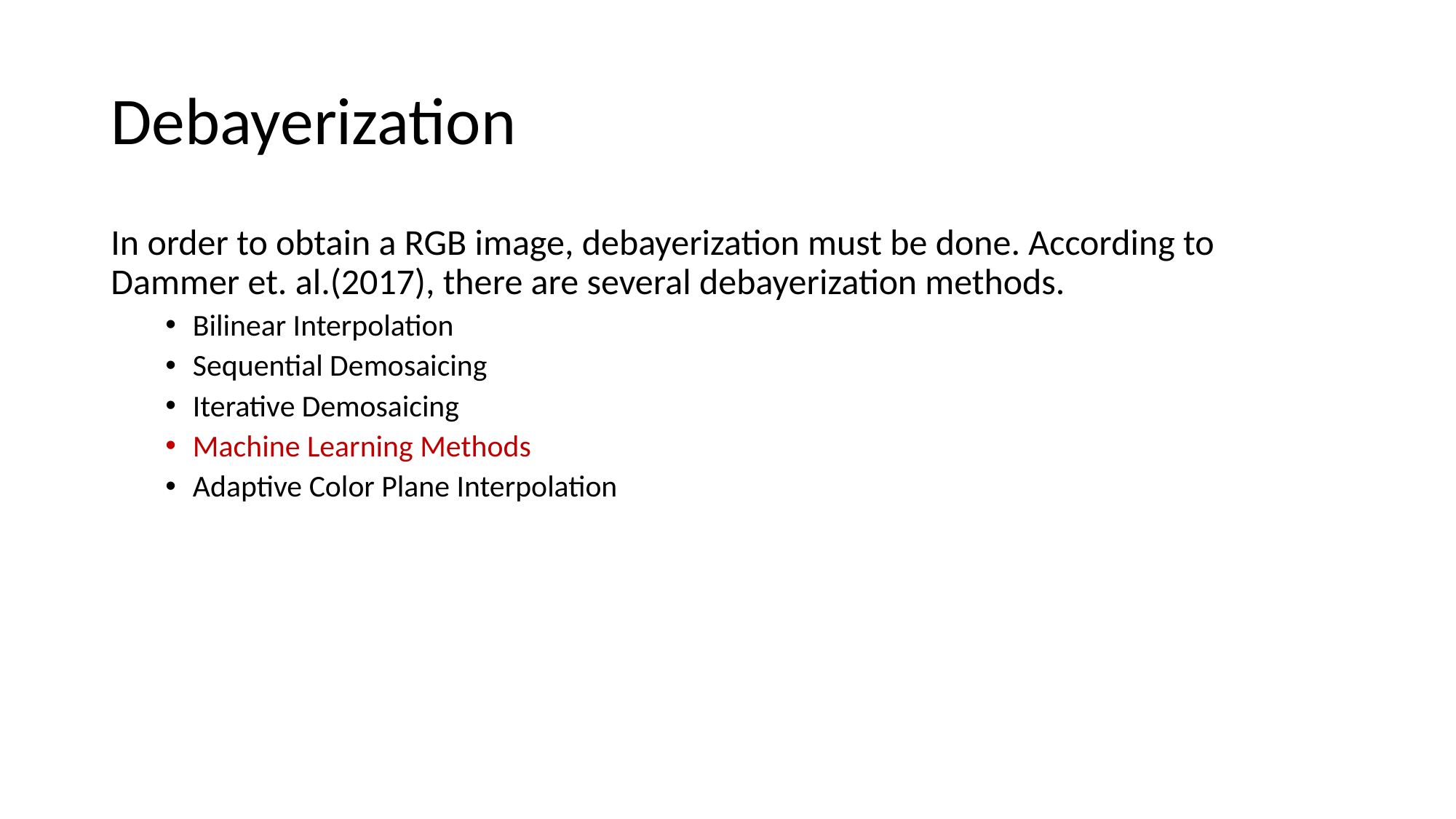

# Debayerization
In order to obtain a RGB image, debayerization must be done. According to Dammer et. al.(2017), there are several debayerization methods.
Bilinear Interpolation
Sequential Demosaicing
Iterative Demosaicing
Machine Learning Methods
Adaptive Color Plane Interpolation